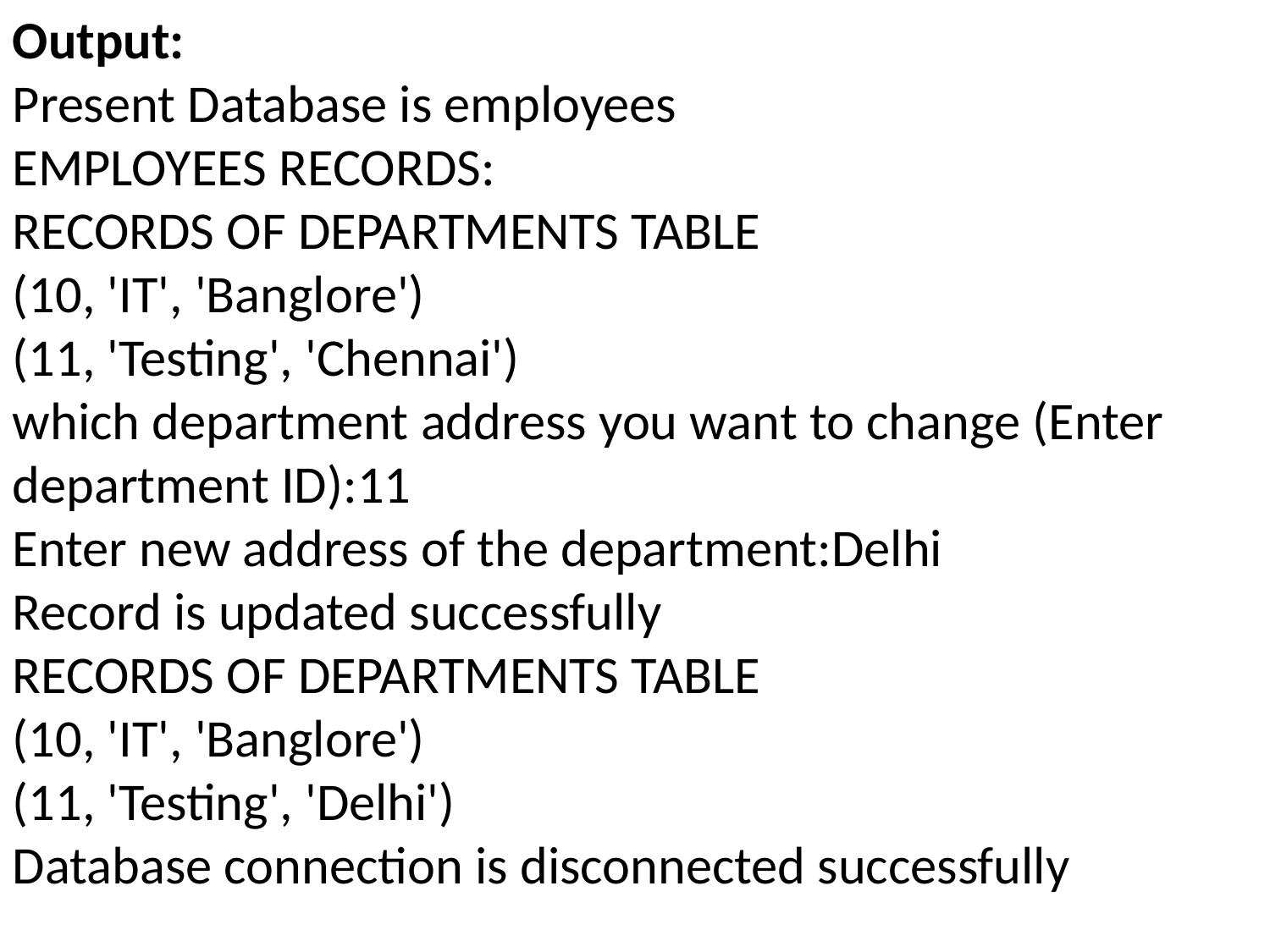

Output:
Present Database is employees
EMPLOYEES RECORDS:
RECORDS OF DEPARTMENTS TABLE
(10, 'IT', 'Banglore')
(11, 'Testing', 'Chennai')
which department address you want to change (Enter department ID):11
Enter new address of the department:Delhi
Record is updated successfully
RECORDS OF DEPARTMENTS TABLE
(10, 'IT', 'Banglore')
(11, 'Testing', 'Delhi')
Database connection is disconnected successfully